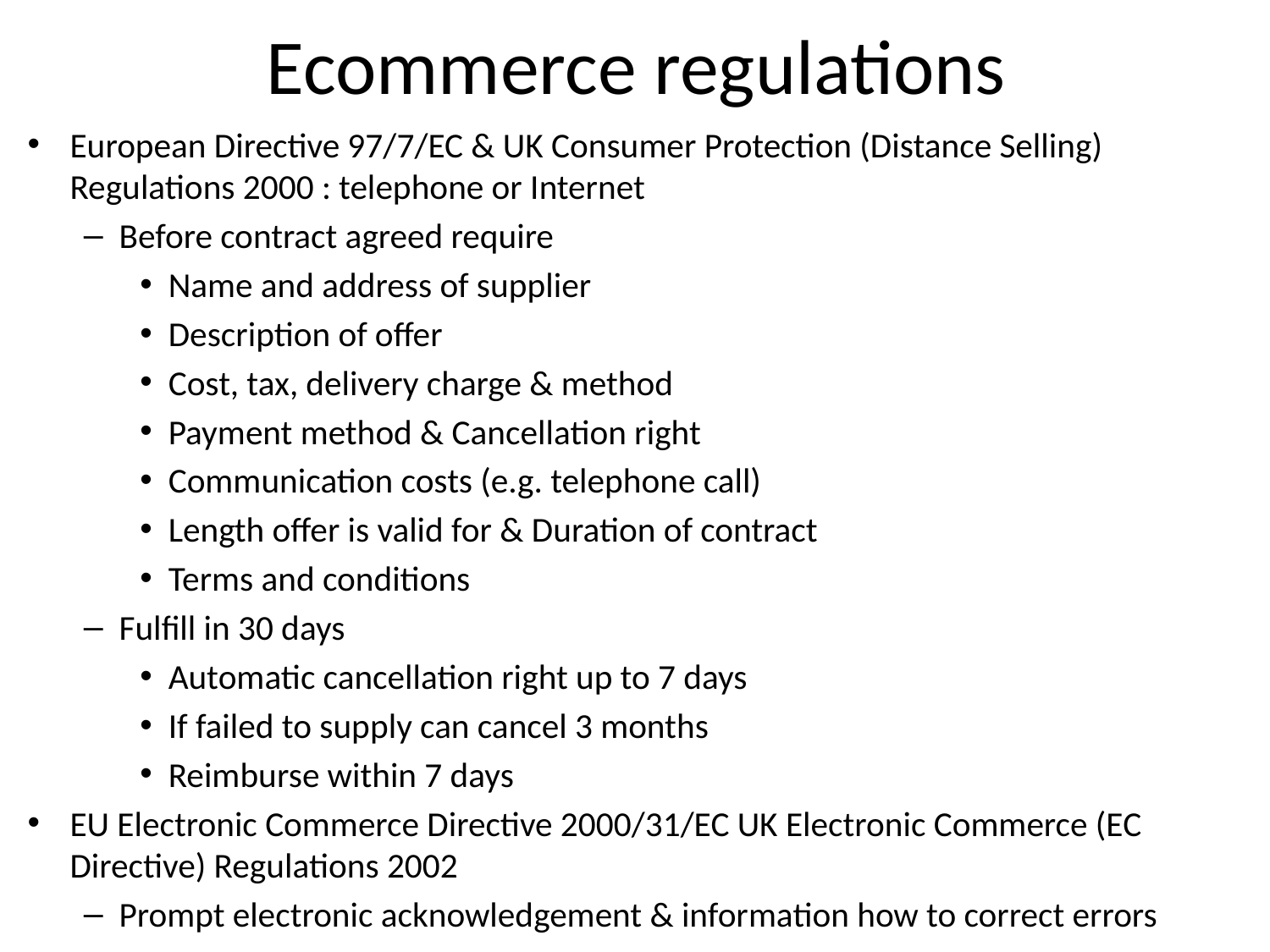

# Ecommerce regulations
European Directive 97/7/EC & UK Consumer Protection (Distance Selling) Regulations 2000 : telephone or Internet
Before contract agreed require
Name and address of supplier
Description of offer
Cost, tax, delivery charge & method
Payment method & Cancellation right
Communication costs (e.g. telephone call)
Length offer is valid for & Duration of contract
Terms and conditions
Fulfill in 30 days
Automatic cancellation right up to 7 days
If failed to supply can cancel 3 months
Reimburse within 7 days
EU Electronic Commerce Directive 2000/31/EC UK Electronic Commerce (EC Directive) Regulations 2002
Prompt electronic acknowledgement & information how to correct errors